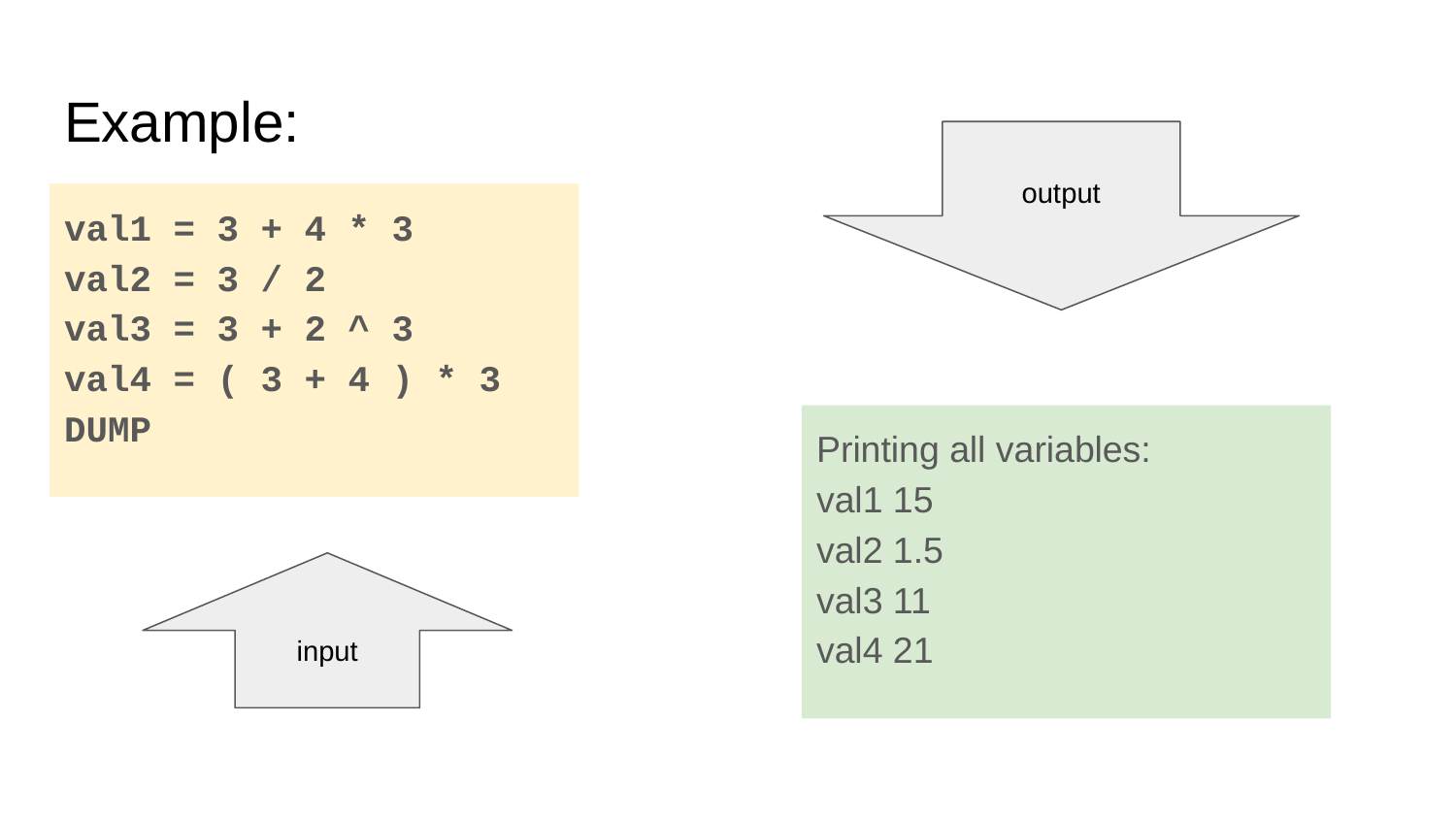

# Example:
output
val1 = 3 + 4 * 3
val2 = 3 / 2
val3 = 3 + 2 ^ 3
val4 = ( 3 + 4 ) * 3
DUMP
Printing all variables:
val1 15
val2 1.5
val3 11
val4 21
input